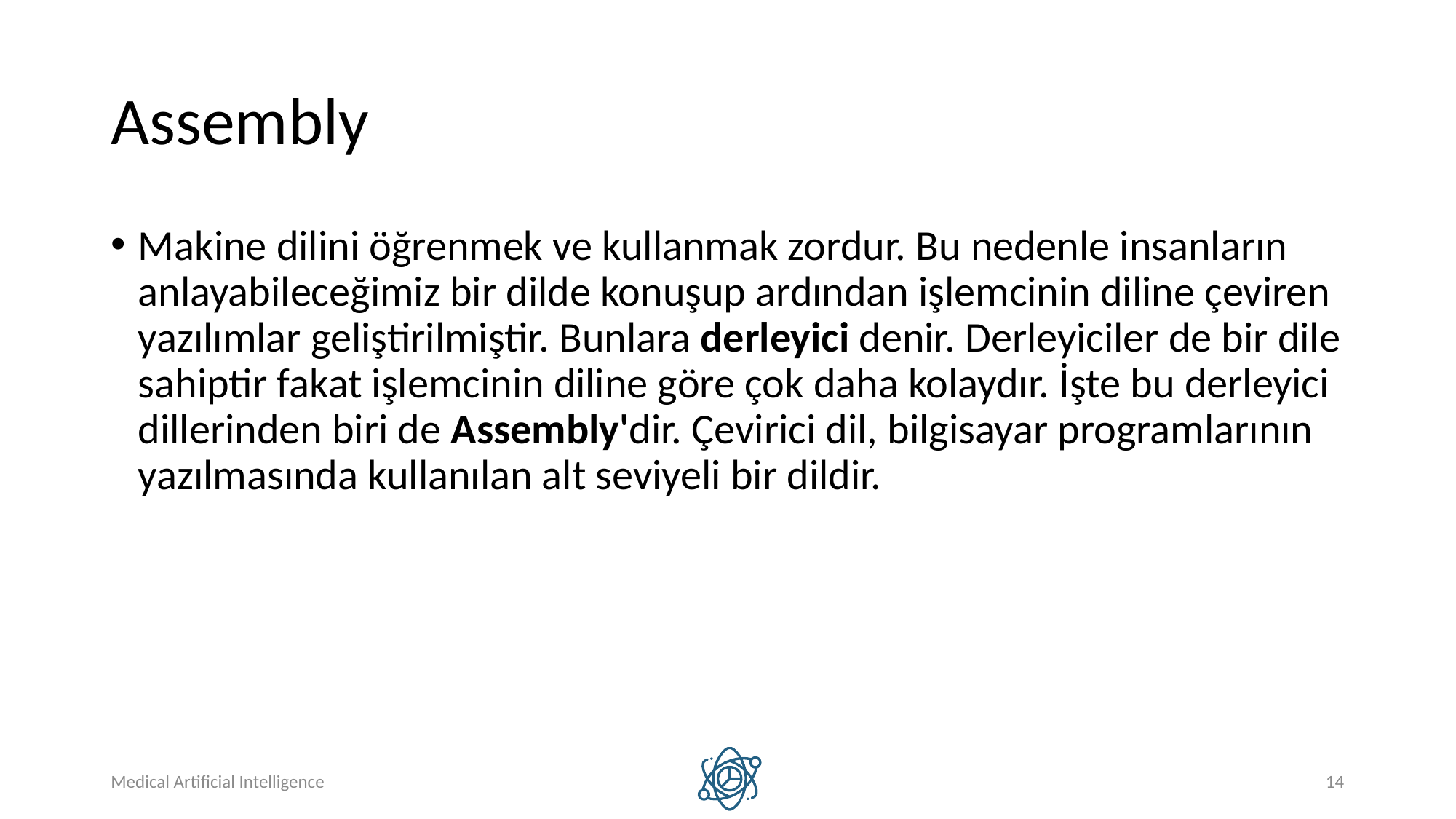

# Assembly
Makine dilini öğrenmek ve kullanmak zordur. Bu nedenle insanların anlayabileceğimiz bir dilde konuşup ardından işlemcinin diline çeviren yazılımlar geliştirilmiştir. Bunlara derleyici denir. Derleyiciler de bir dile sahiptir fakat işlemcinin diline göre çok daha kolaydır. İşte bu derleyici dillerinden biri de Assembly'dir. Çevirici dil, bilgisayar programlarının yazılmasında kullanılan alt seviyeli bir dildir.
Medical Artificial Intelligence
14